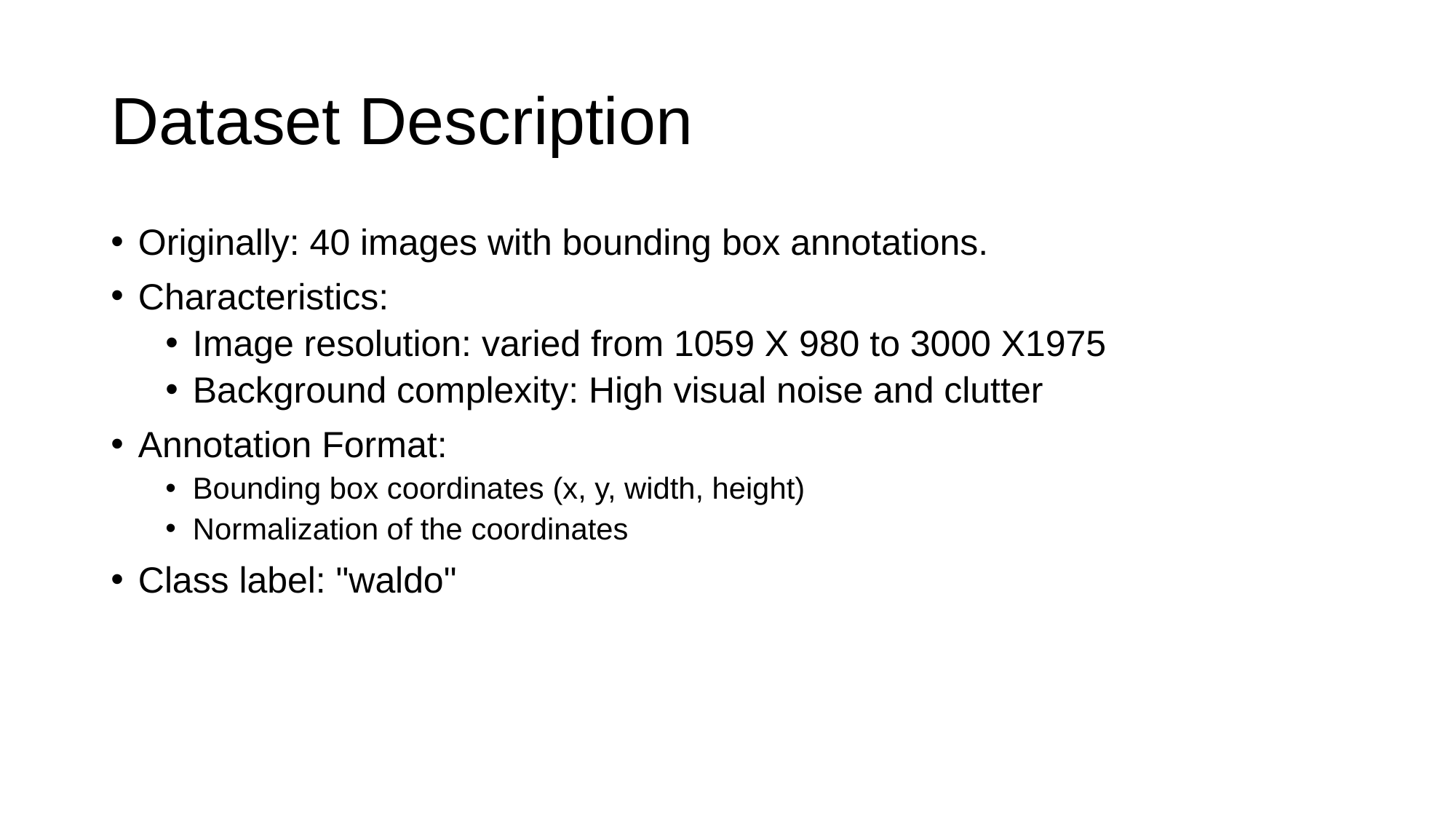

# Dataset Description
Originally: 40 images with bounding box annotations.
Characteristics:
Image resolution: varied from 1059 X 980 to 3000 X1975
Background complexity: High visual noise and clutter
Annotation Format:
Bounding box coordinates (x, y, width, height)
Normalization of the coordinates
Class label: "waldo"